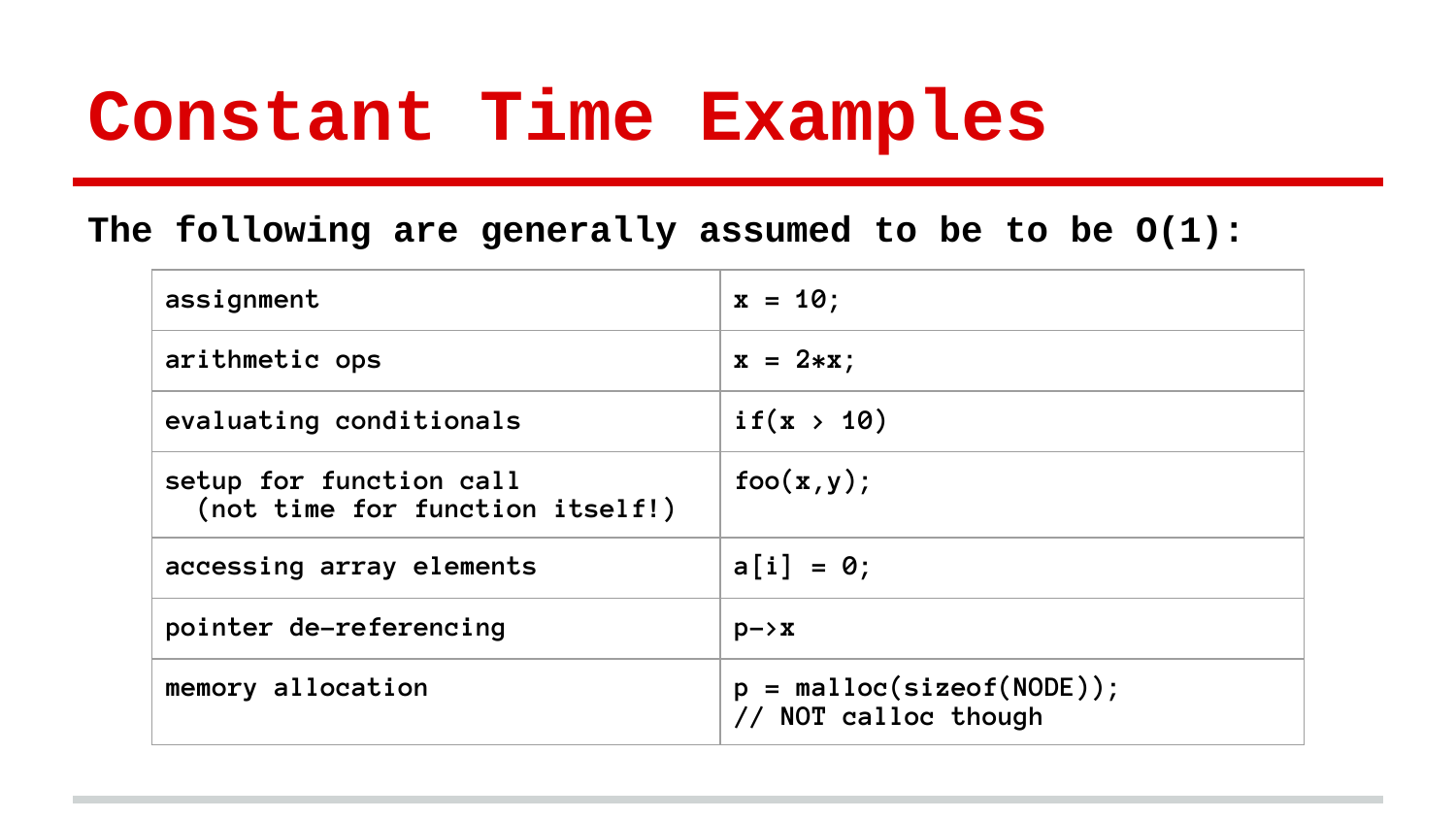

# Constant Time Examples
The following are generally assumed to be to be O(1):

| assignment | x = 10; |
| --- | --- |
| arithmetic ops | x = 2\*x; |
| evaluating conditionals | if(x > 10) |
| setup for function call (not time for function itself!) | foo(x,y); |
| accessing array elements | a[i] = 0; |
| pointer de-referencing | p->x |
| memory allocation | p = malloc(sizeof(NODE)); // NOT calloc though |